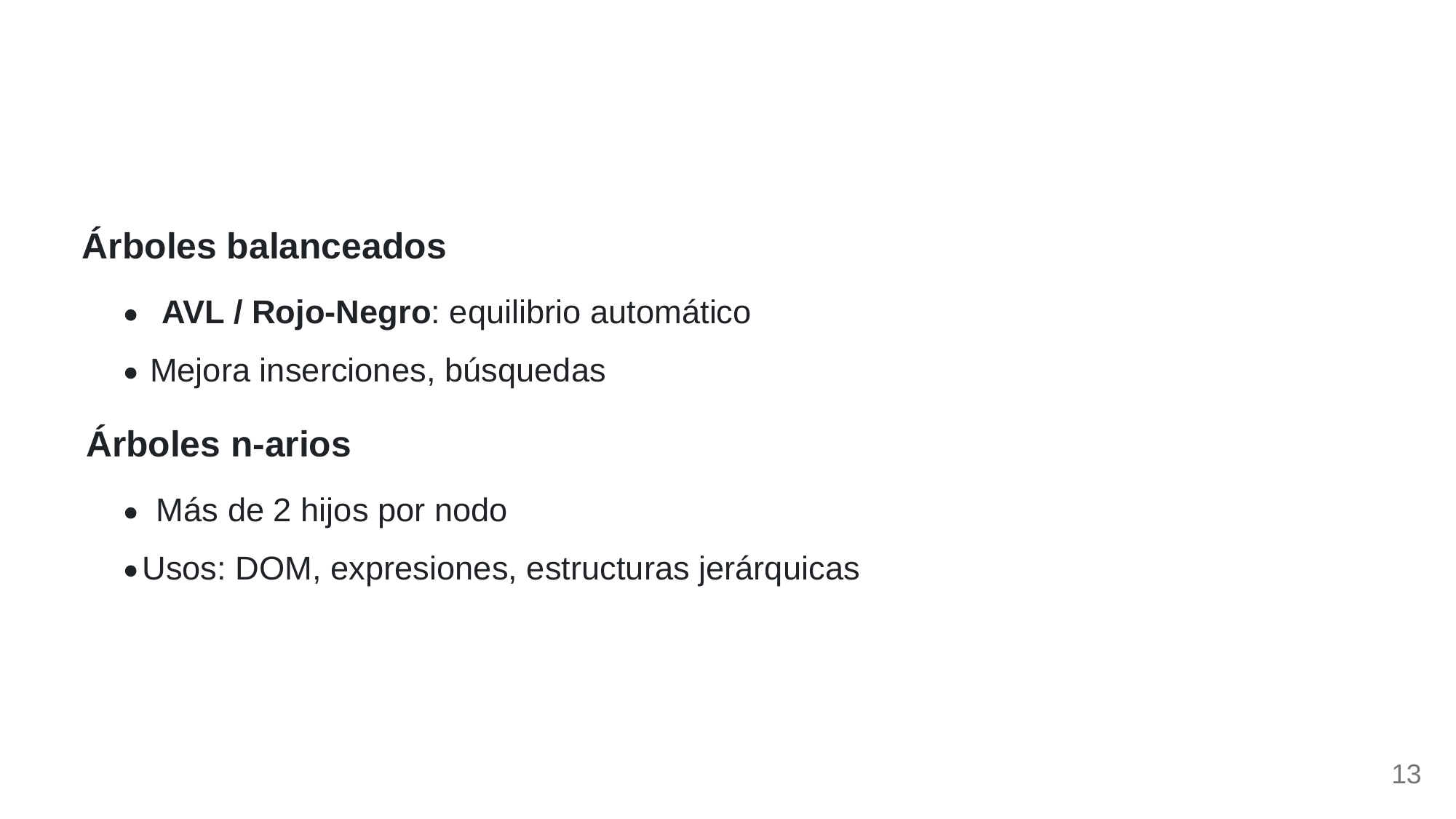

Árboles balanceados
AVL / Rojo-Negro: equilibrio automático

Mejora inserciones, búsquedas

Árboles n‑arios
Más de 2 hijos por nodo

Usos: DOM, expresiones, estructuras jerárquicas

13